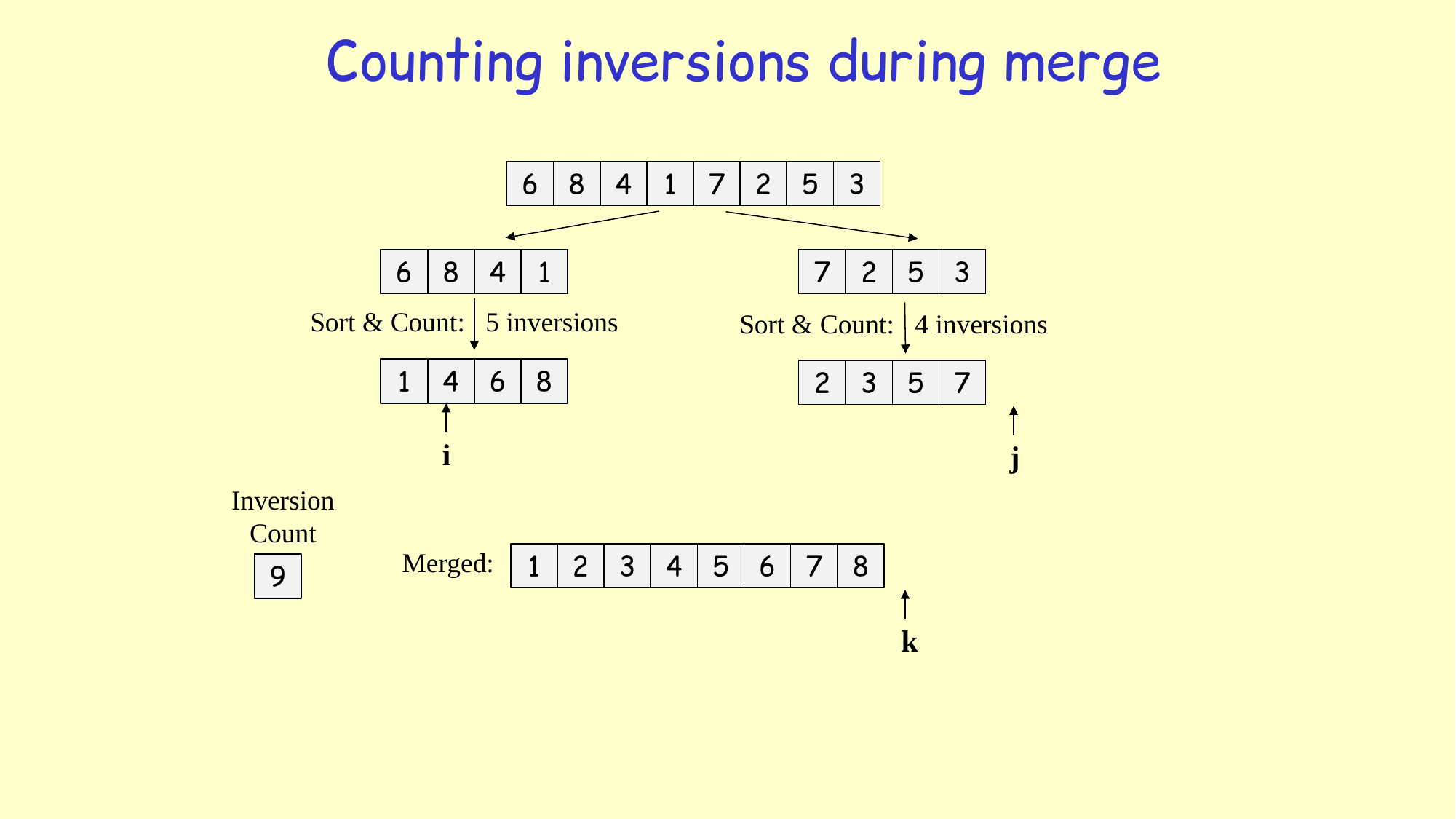

# Counting inversions during merge
6
8
4
1
7
2
5
3
6
8
4
1
7
2
5
3
Sort & Count:   5 inversions
Sort & Count:   4 inversions
1
4
6
8
2
3
5
7
i
j
Inversion
Count
Merged:
1
2
3
4
5
6
7
8
9
k